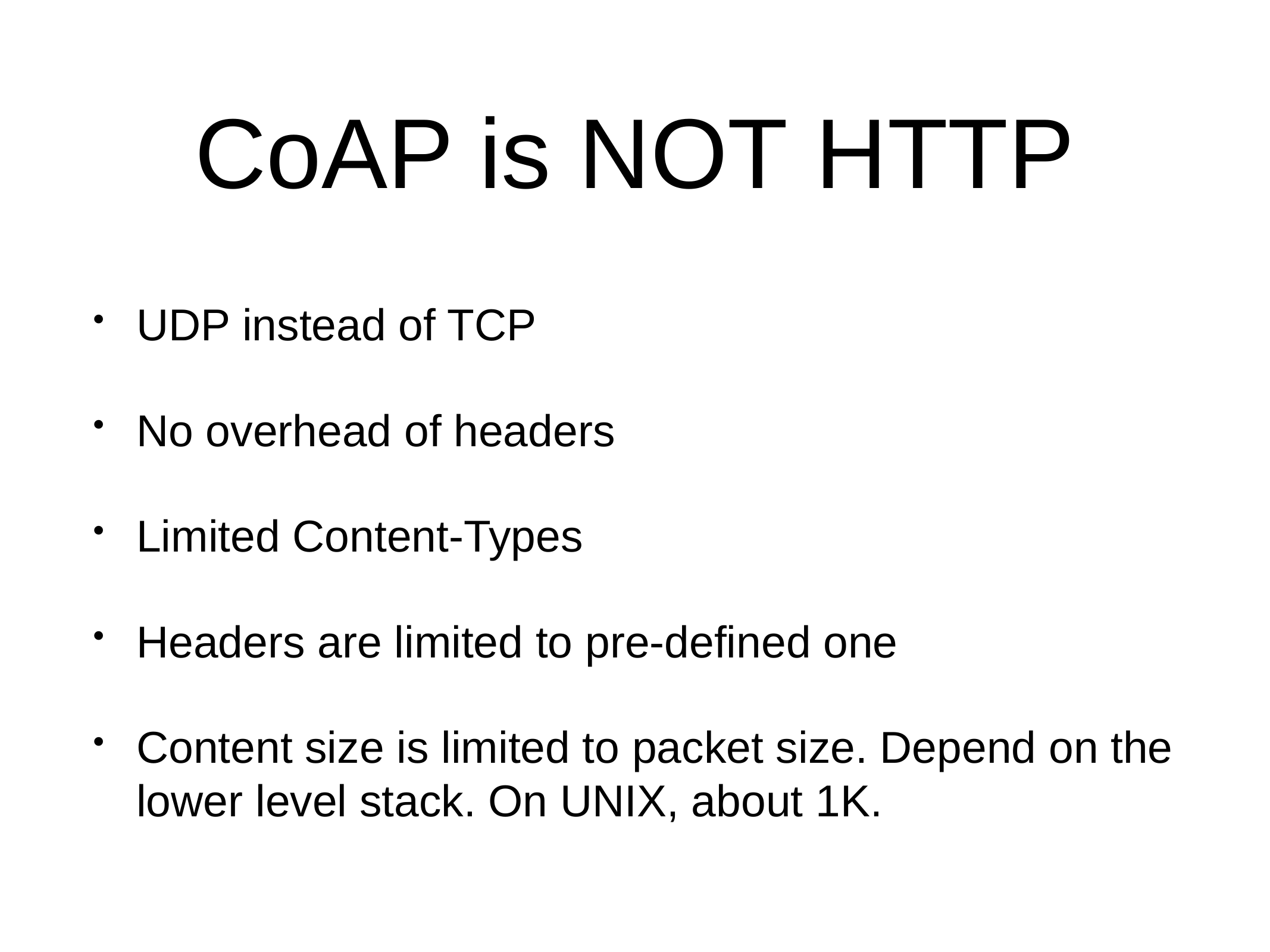

# CoAP is NOT HTTP
UDP instead of TCP
No overhead of headers
Limited Content-Types
Headers are limited to pre-defined one
Content size is limited to packet size. Depend on the lower level stack. On UNIX, about 1K.